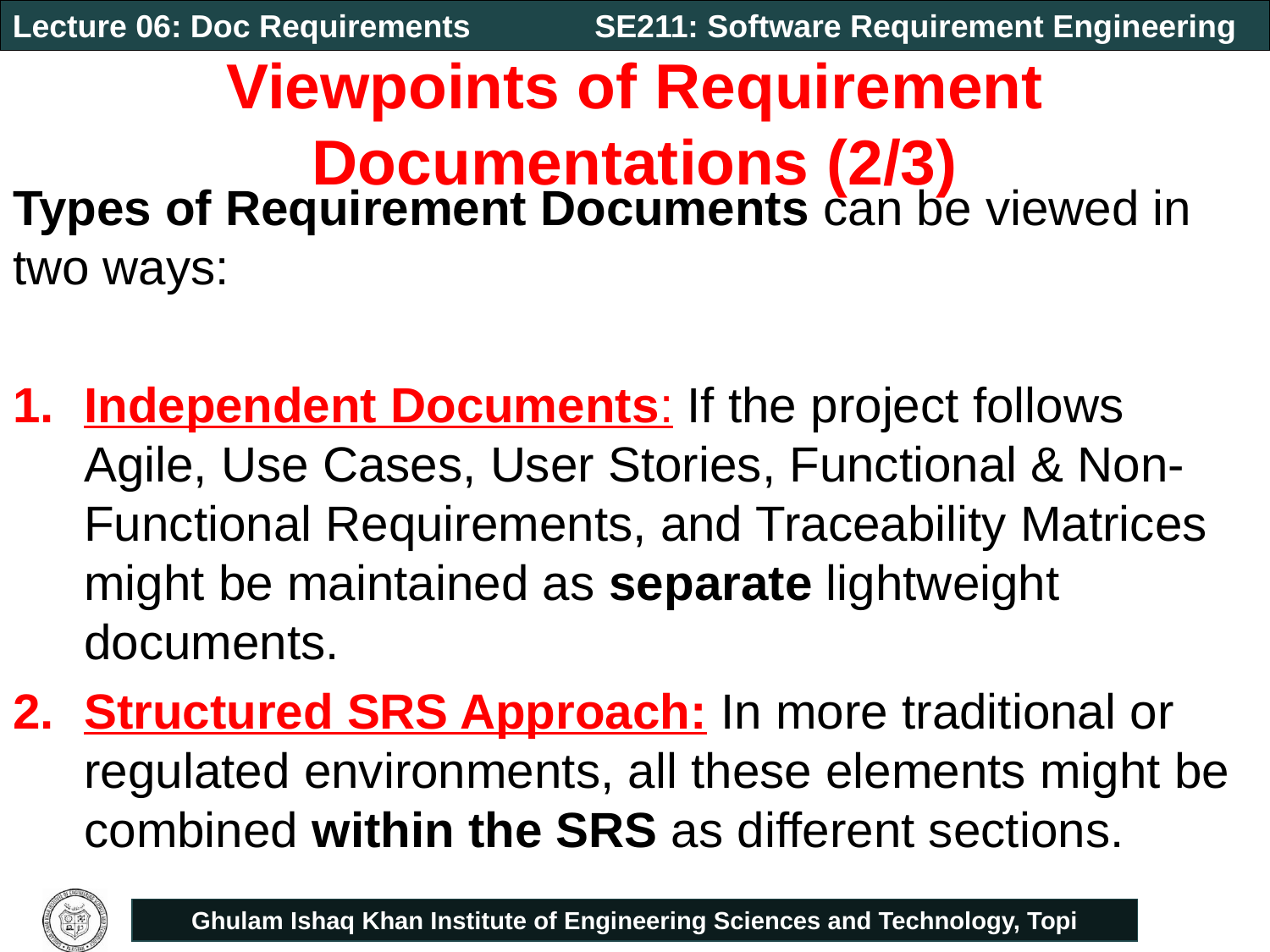

# Viewpoints of Requirement Documentations (2/3)
Types of Requirement Documents can be viewed in two ways:

Independent Documents: If the project follows Agile, Use Cases, User Stories, Functional & Non-Functional Requirements, and Traceability Matrices might be maintained as separate lightweight documents.
Structured SRS Approach: In more traditional or regulated environments, all these elements might be combined within the SRS as different sections.